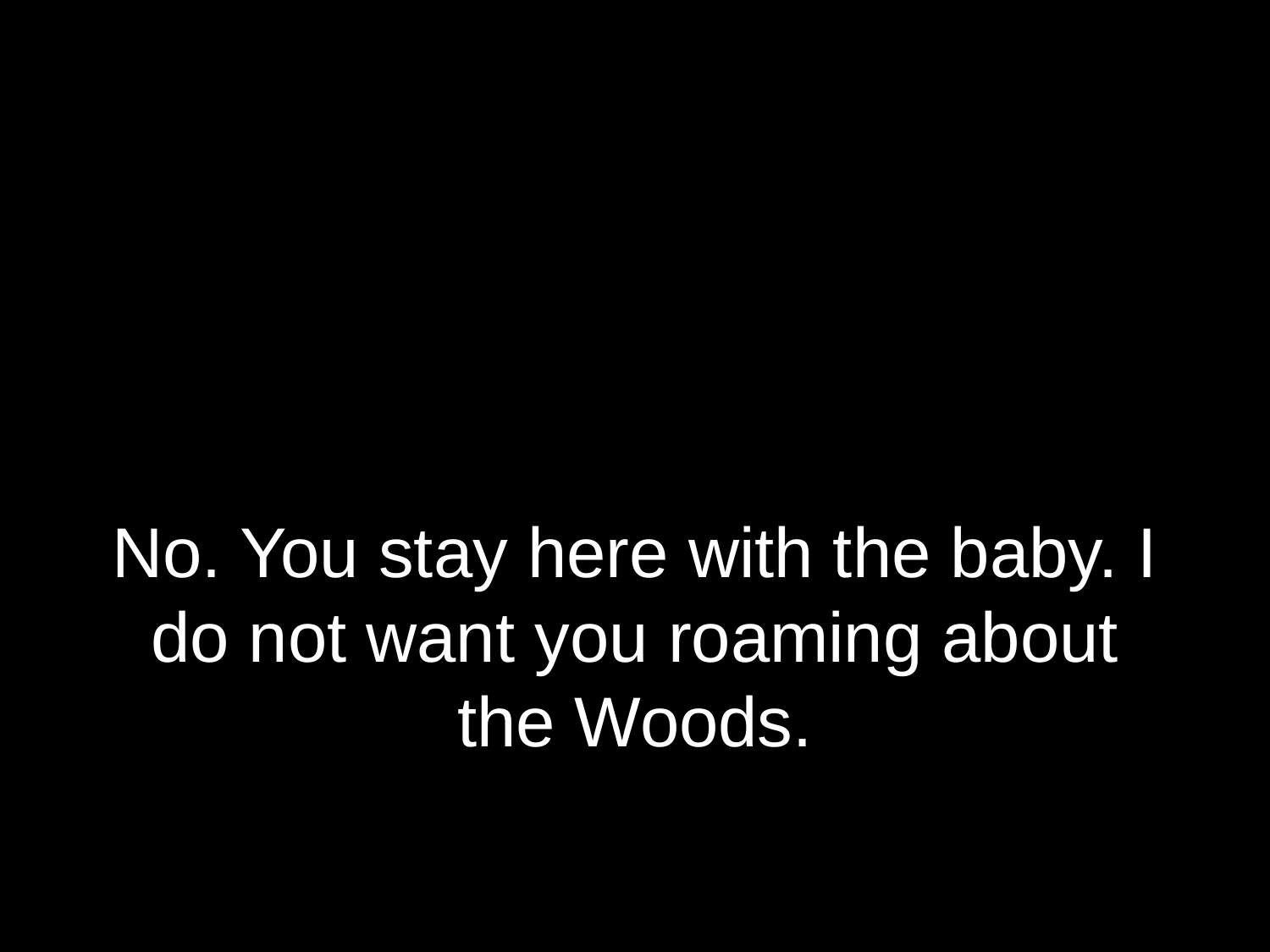

# No. You stay here with the baby. I do not want you roaming about the Woods.